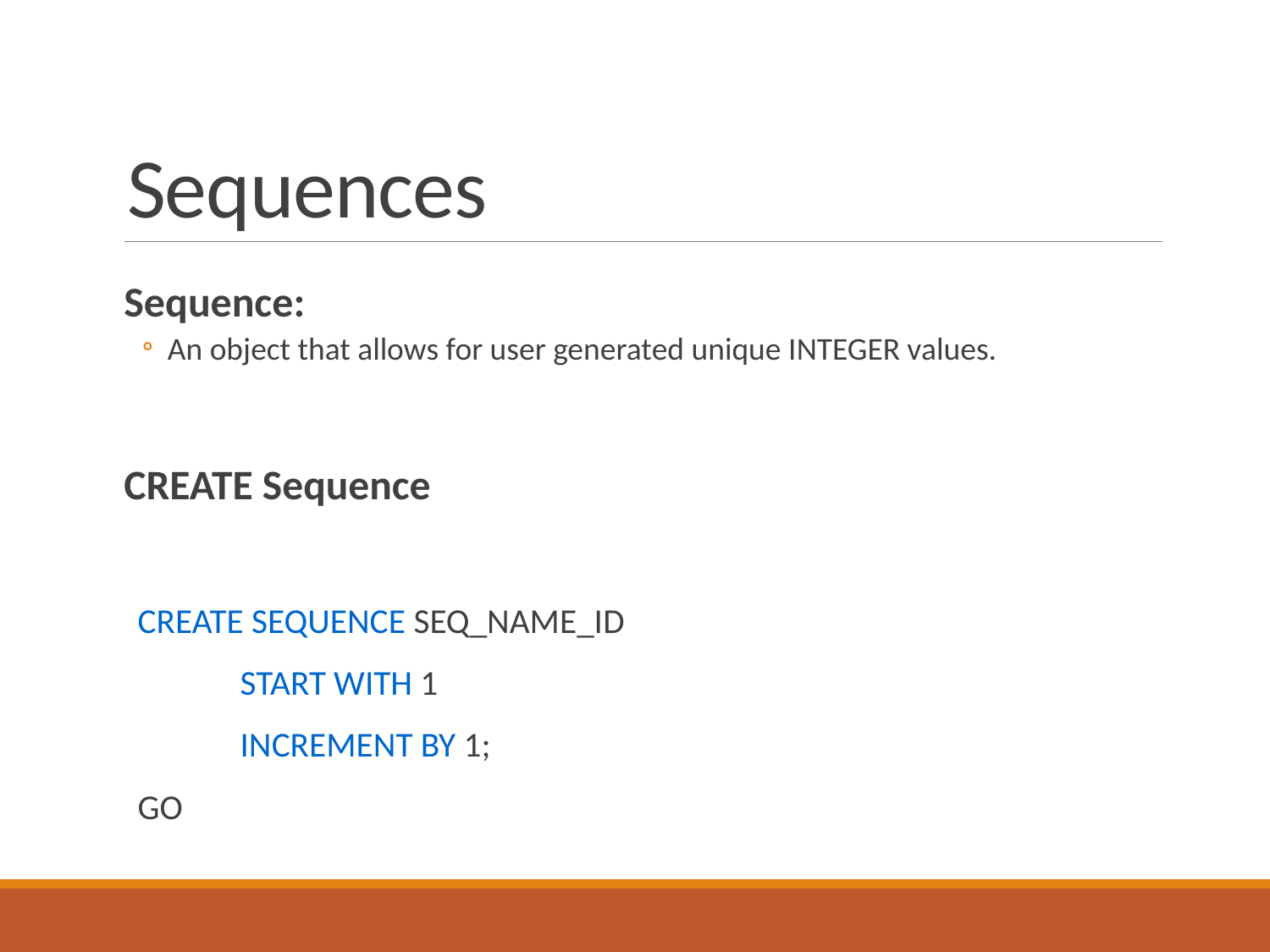

# Sequences
 Sequence:
An object that allows for user generated unique INTEGER values.
 CREATE Sequence

   CREATE SEQUENCE SEQ_NAME_ID
	START WITH 1
	INCREMENT BY 1;
   GO